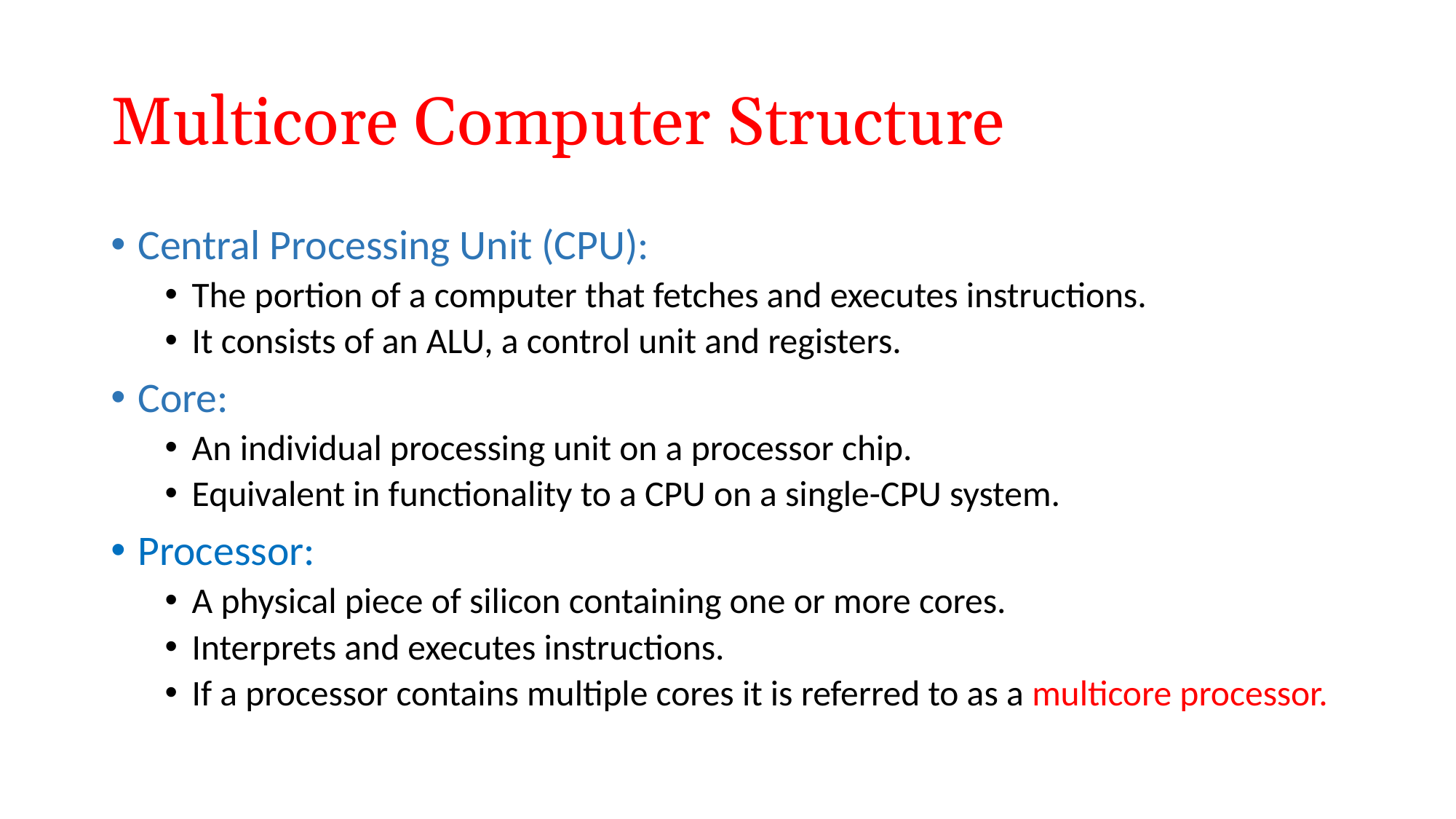

# Multicore Computer Structure
Central Processing Unit (CPU):
The portion of a computer that fetches and executes instructions.
It consists of an ALU, a control unit and registers.
Core:
An individual processing unit on a processor chip.
Equivalent in functionality to a CPU on a single-CPU system.
Processor:
A physical piece of silicon containing one or more cores.
Interprets and executes instructions.
If a processor contains multiple cores it is referred to as a multicore processor.